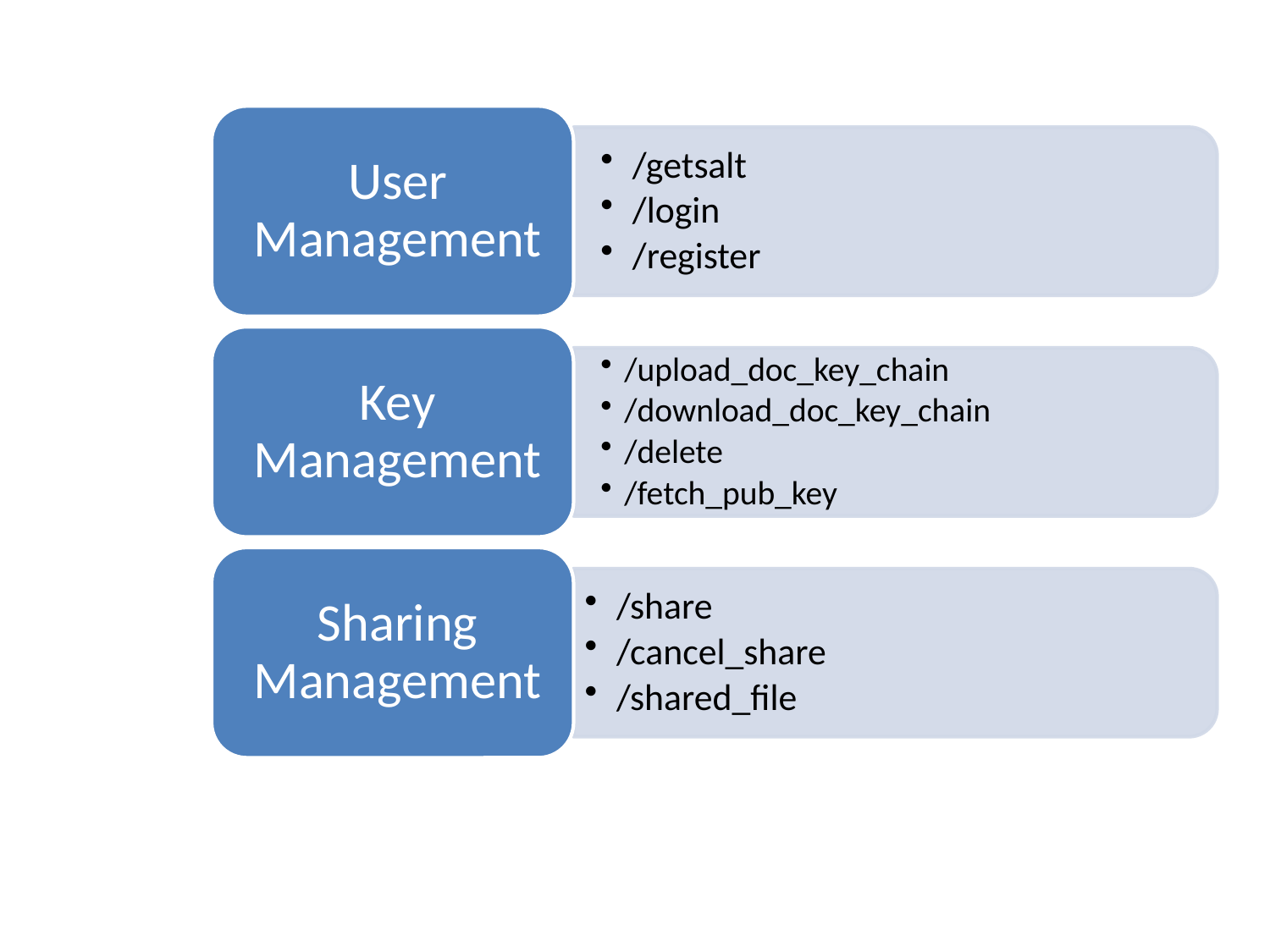

/getsalt
/login
/register
User Management
/upload_doc_key_chain
/download_doc_key_chain
/delete
/fetch_pub_key
Key Management
/share
/cancel_share
/shared_file
Sharing Management